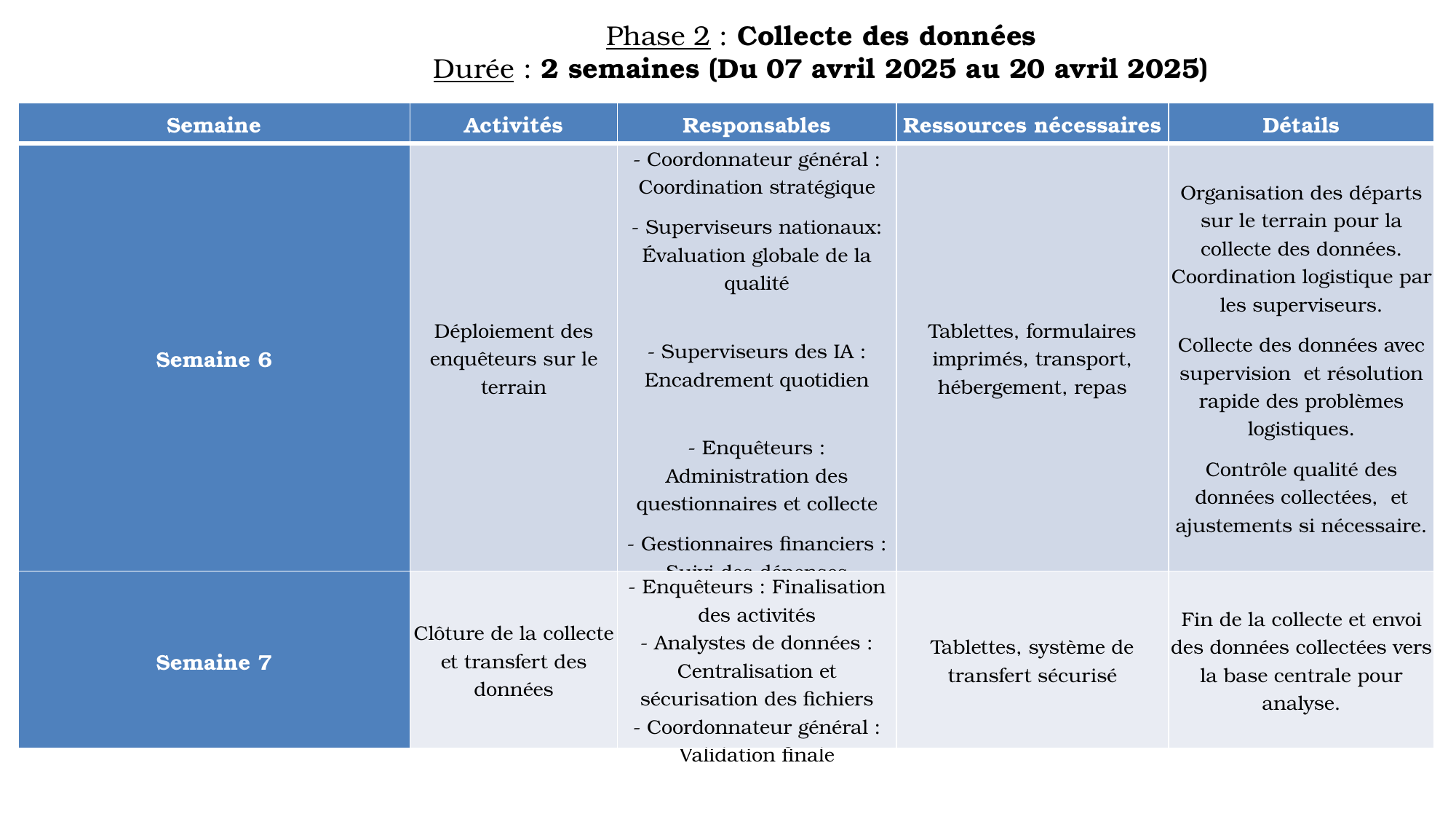

Phase 2 : Collecte des données
Durée : 2 semaines (Du 07 avril 2025 au 20 avril 2025)
| Semaine | Activités | Responsables | Ressources nécessaires | Détails |
| --- | --- | --- | --- | --- |
| Semaine 6 | Déploiement des enquêteurs sur le terrain | - Coordonnateur général : Coordination stratégique - Superviseurs nationaux: Évaluation globale de la qualité - Superviseurs des IA : Encadrement quotidien - Enquêteurs : Administration des questionnaires et collecte - Gestionnaires financiers : Suivi des dépenses logistiques | Tablettes, formulaires imprimés, transport, hébergement, repas | Organisation des départs sur le terrain pour la collecte des données. Coordination logistique par les superviseurs. Collecte des données avec supervision et résolution rapide des problèmes logistiques. Contrôle qualité des données collectées, et ajustements si nécessaire. |
| Semaine 7 | Clôture de la collecte et transfert des données | - Enquêteurs : Finalisation des activités - Analystes de données : Centralisation et sécurisation des fichiers - Coordonnateur général : Validation finale | Tablettes, système de transfert sécurisé | Fin de la collecte et envoi des données collectées vers la base centrale pour analyse. |